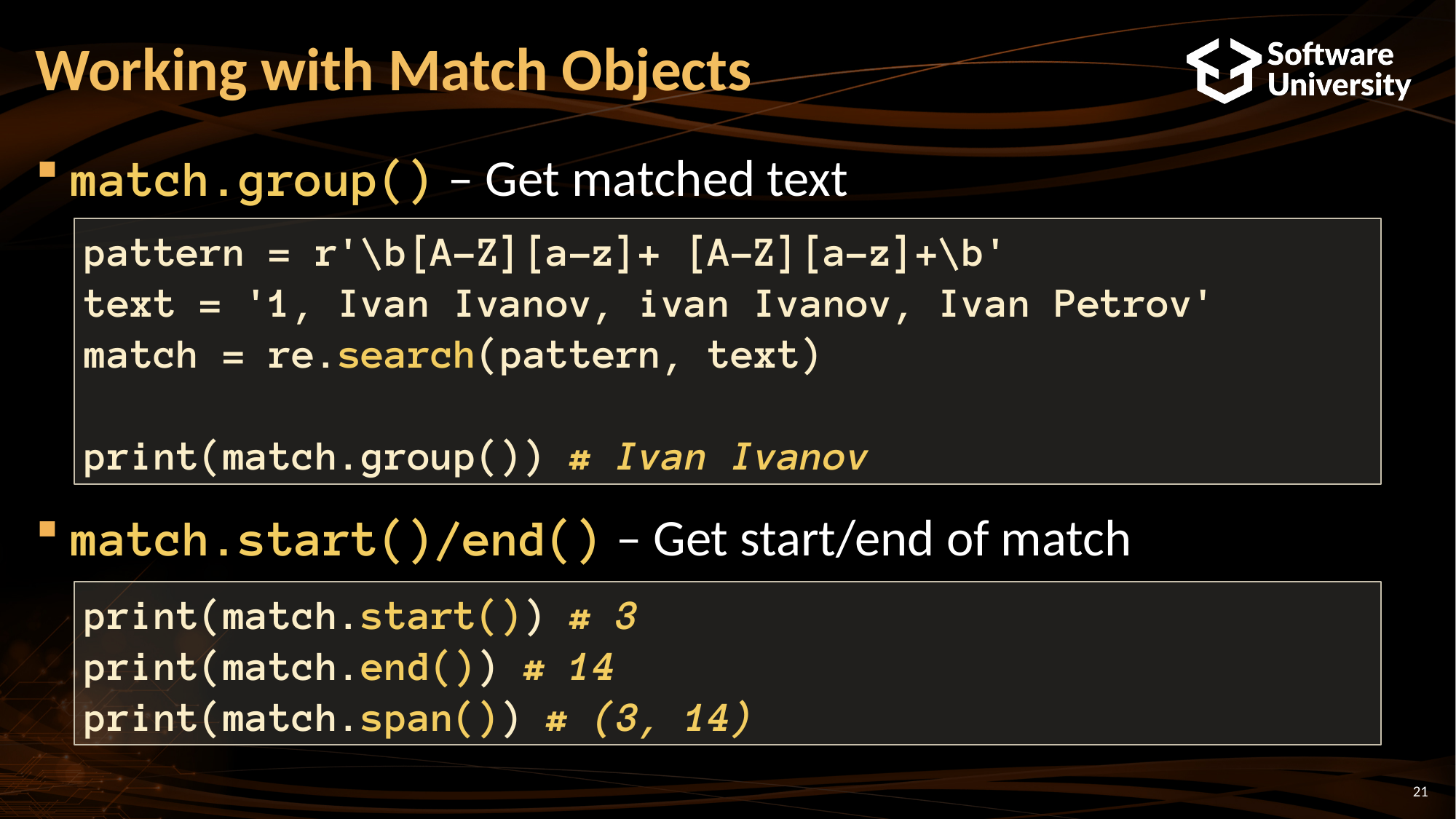

# Working with Match Objects
match.group() – Get matched text

match.start()/end() – Get start/end of match

pattern = r'\b[A-Z][a-z]+ [A-Z][a-z]+\b'
text = '1, Ivan Ivanov, ivan Ivanov, Ivan Petrov'
match = re.search(pattern, text)

print(match.group()) # Ivan Ivanov
print(match.start()) # 3
print(match.end()) # 14
print(match.span()) # (3, 14)
21